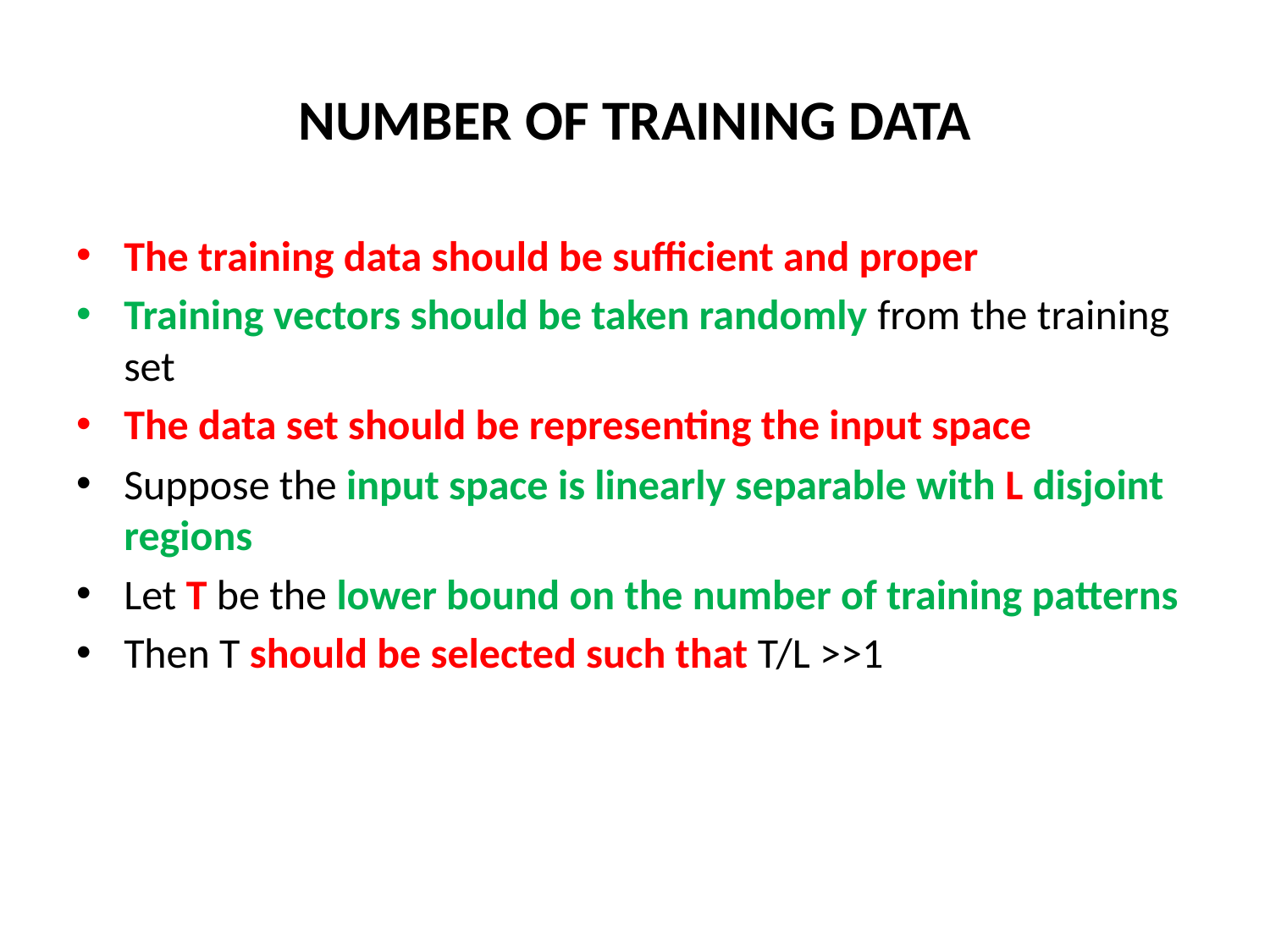

# NUMBER OF TRAINING DATA
The training data should be sufficient and proper
Training vectors should be taken randomly from the training  set
The data set should be representing the input space
Suppose the input space is linearly separable with L disjoint regions
Let T be the lower bound on the number of training patterns
Then T should be selected such that T/L >>1